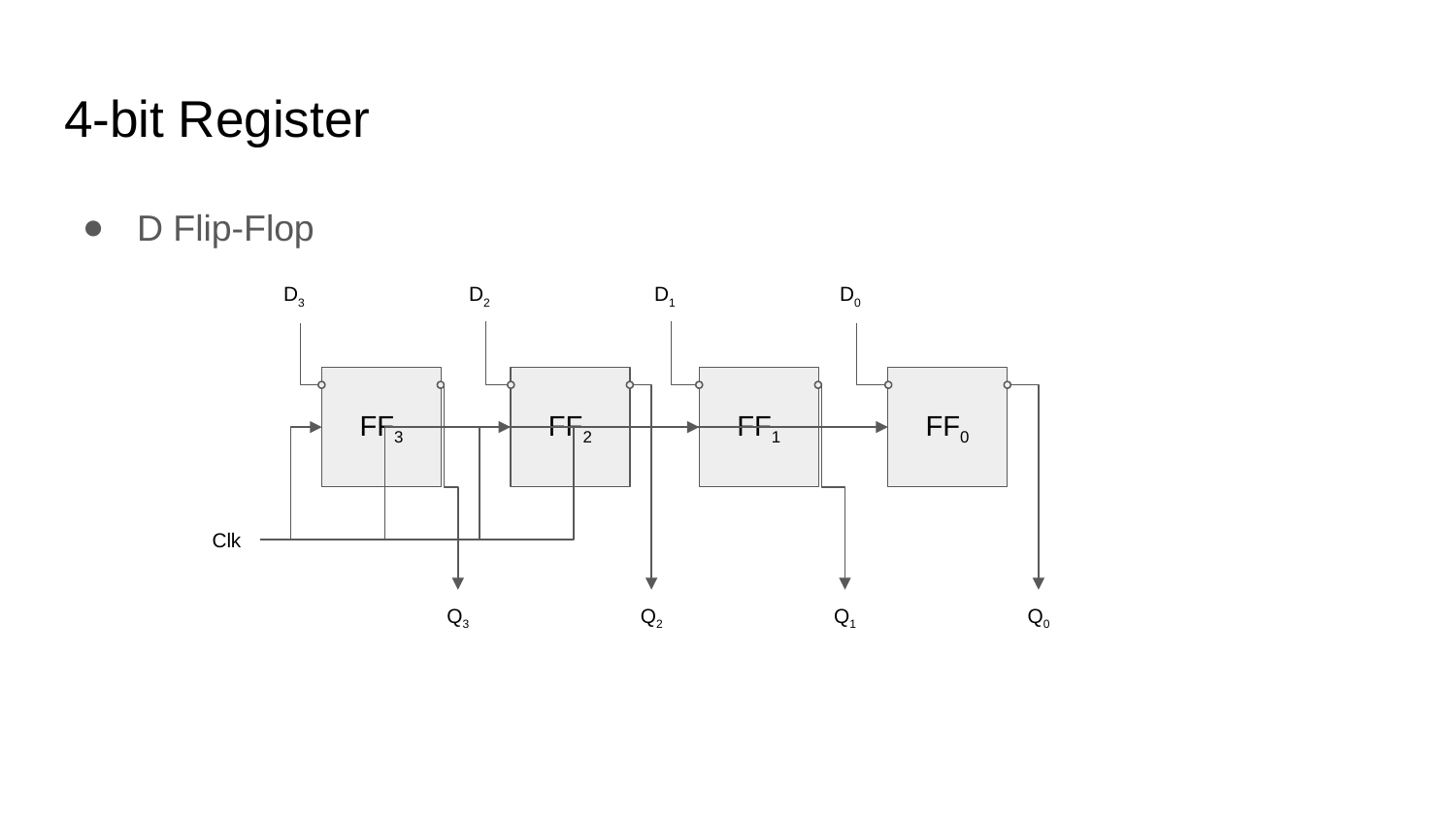

# 4-bit Register
D Flip-Flop
D3
D2
D1
D0
FF3
FF2
FF1
FF0

Clk
Q3
Q2
Q1
Q0